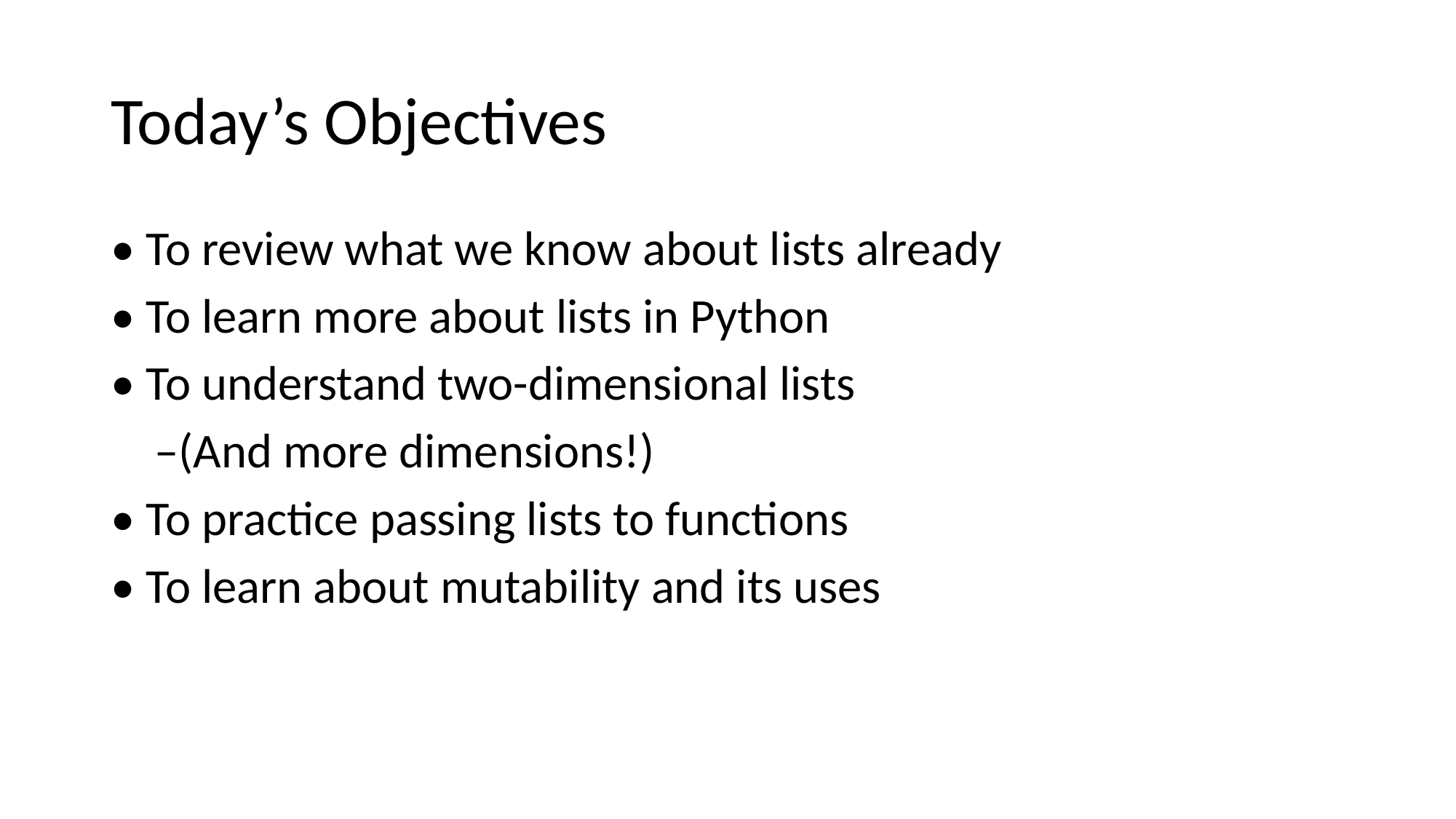

# Today’s Objectives
• To review what we know about lists already
• To learn more about lists in Python
• To understand two-dimensional lists
    –(And more dimensions!)
• To practice passing lists to functions
• To learn about mutability and its uses